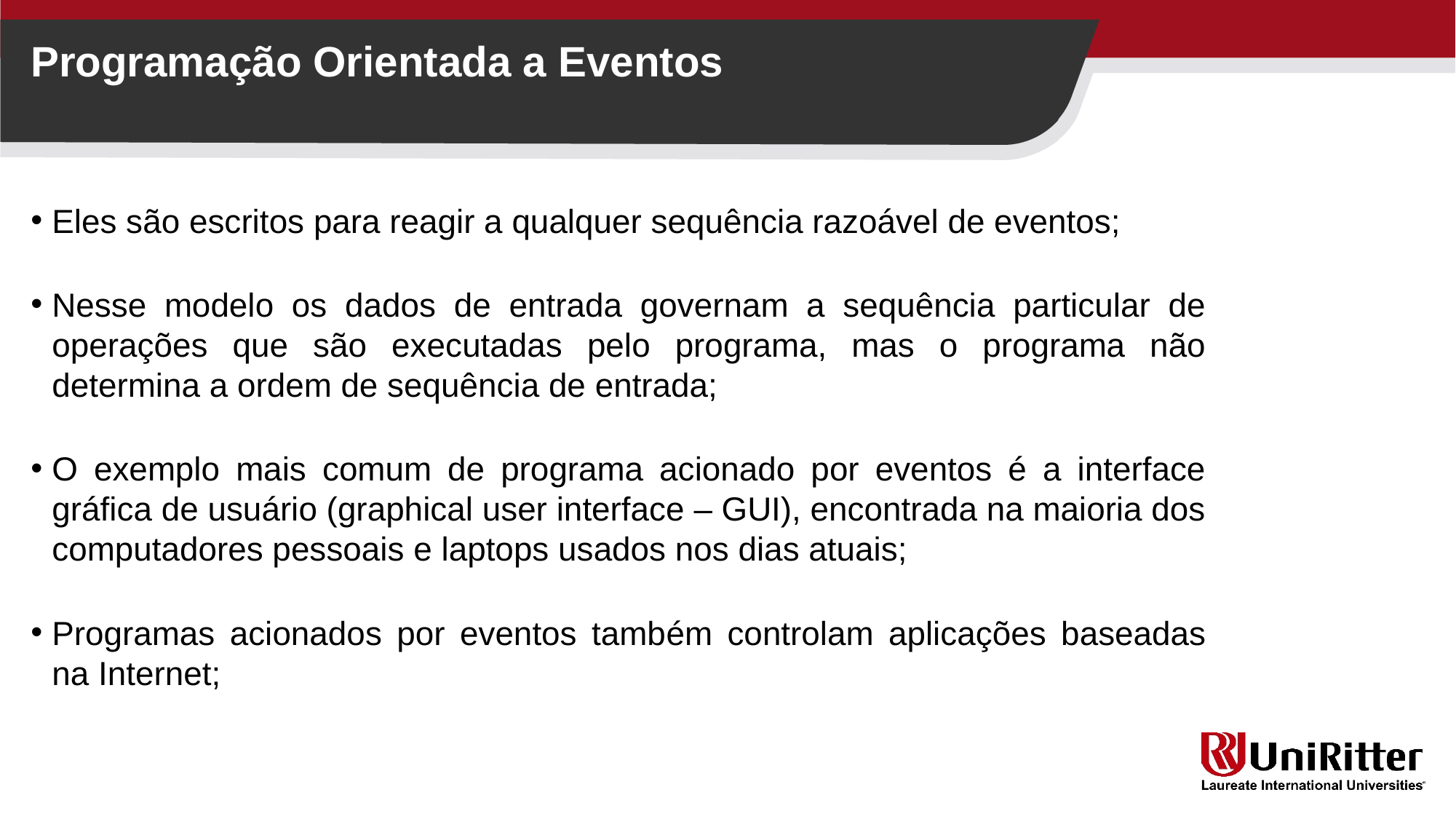

Programação Orientada a Eventos
Eles são escritos para reagir a qualquer sequência razoável de eventos;
Nesse modelo os dados de entrada governam a sequência particular de operações que são executadas pelo programa, mas o programa não determina a ordem de sequência de entrada;
O exemplo mais comum de programa acionado por eventos é a interface gráfica de usuário (graphical user interface – GUI), encontrada na maioria dos computadores pessoais e laptops usados nos dias atuais;
Programas acionados por eventos também controlam aplicações baseadas na Internet;